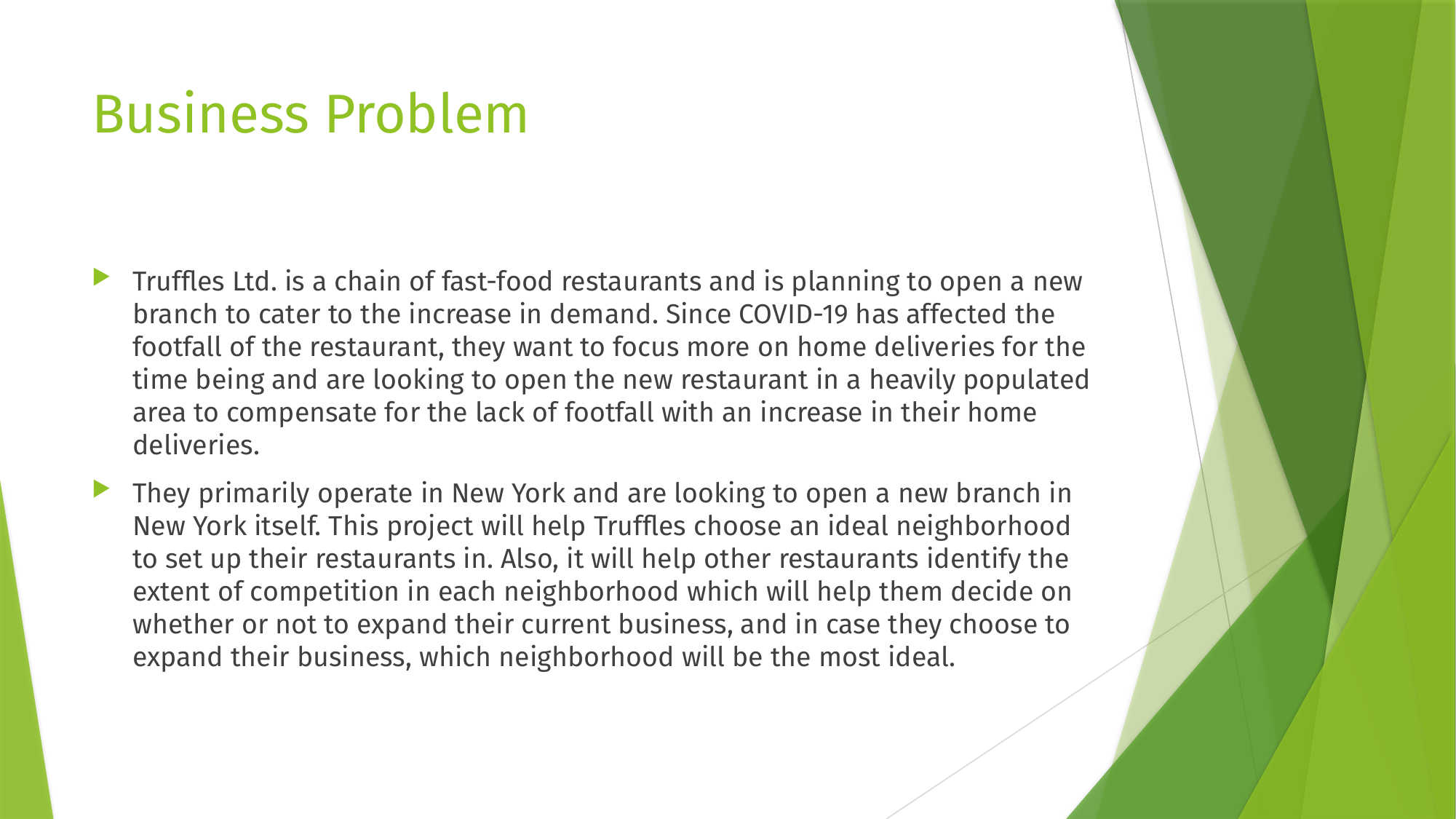

# Business Problem
Truffles Ltd. is a chain of fast-food restaurants and is planning to open a new branch to cater to the increase in demand. Since COVID-19 has affected the footfall of the restaurant, they want to focus more on home deliveries for the time being and are looking to open the new restaurant in a heavily populated area to compensate for the lack of footfall with an increase in their home deliveries.
They primarily operate in New York and are looking to open a new branch in New York itself. This project will help Truffles choose an ideal neighborhood to set up their restaurants in. Also, it will help other restaurants identify the extent of competition in each neighborhood which will help them decide on whether or not to expand their current business, and in case they choose to expand their business, which neighborhood will be the most ideal.